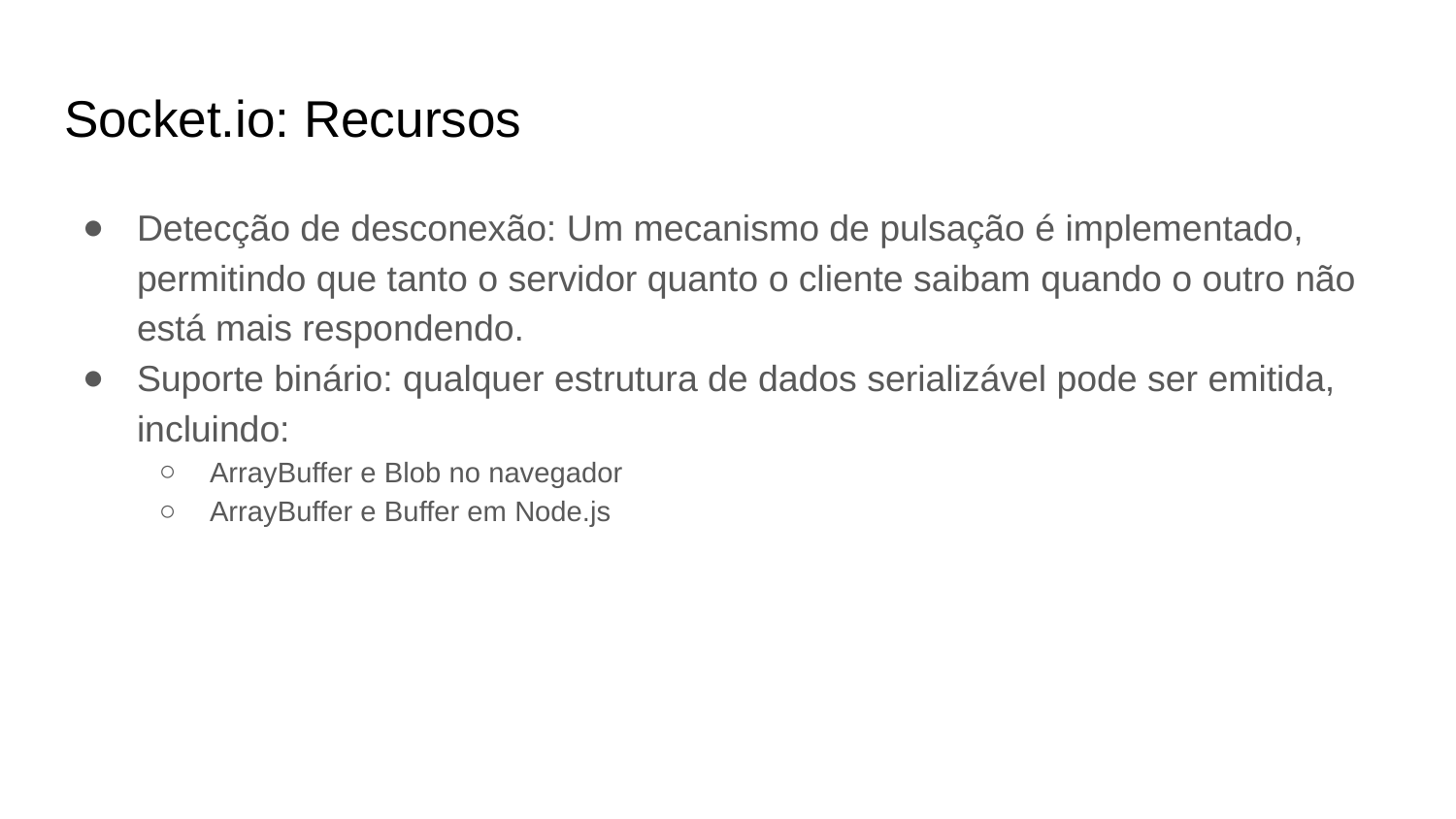

# Socket.io: Recursos
Detecção de desconexão: Um mecanismo de pulsação é implementado, permitindo que tanto o servidor quanto o cliente saibam quando o outro não está mais respondendo.
Suporte binário: qualquer estrutura de dados serializável pode ser emitida, incluindo:
ArrayBuffer e Blob no navegador
ArrayBuffer e Buffer em Node.js